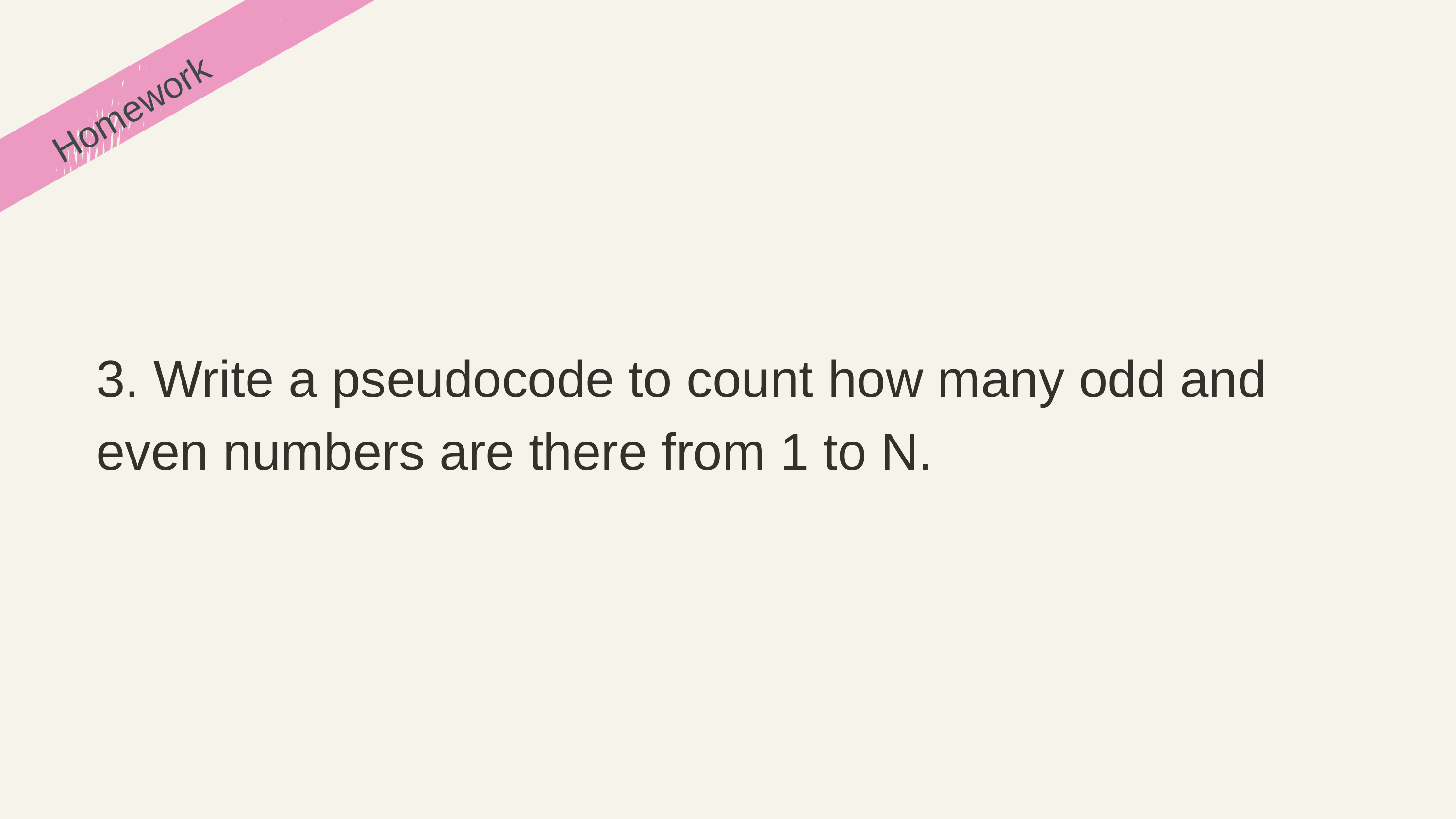

Homework
3. Write a pseudocode to count how many odd and even numbers are there from 1 to N.